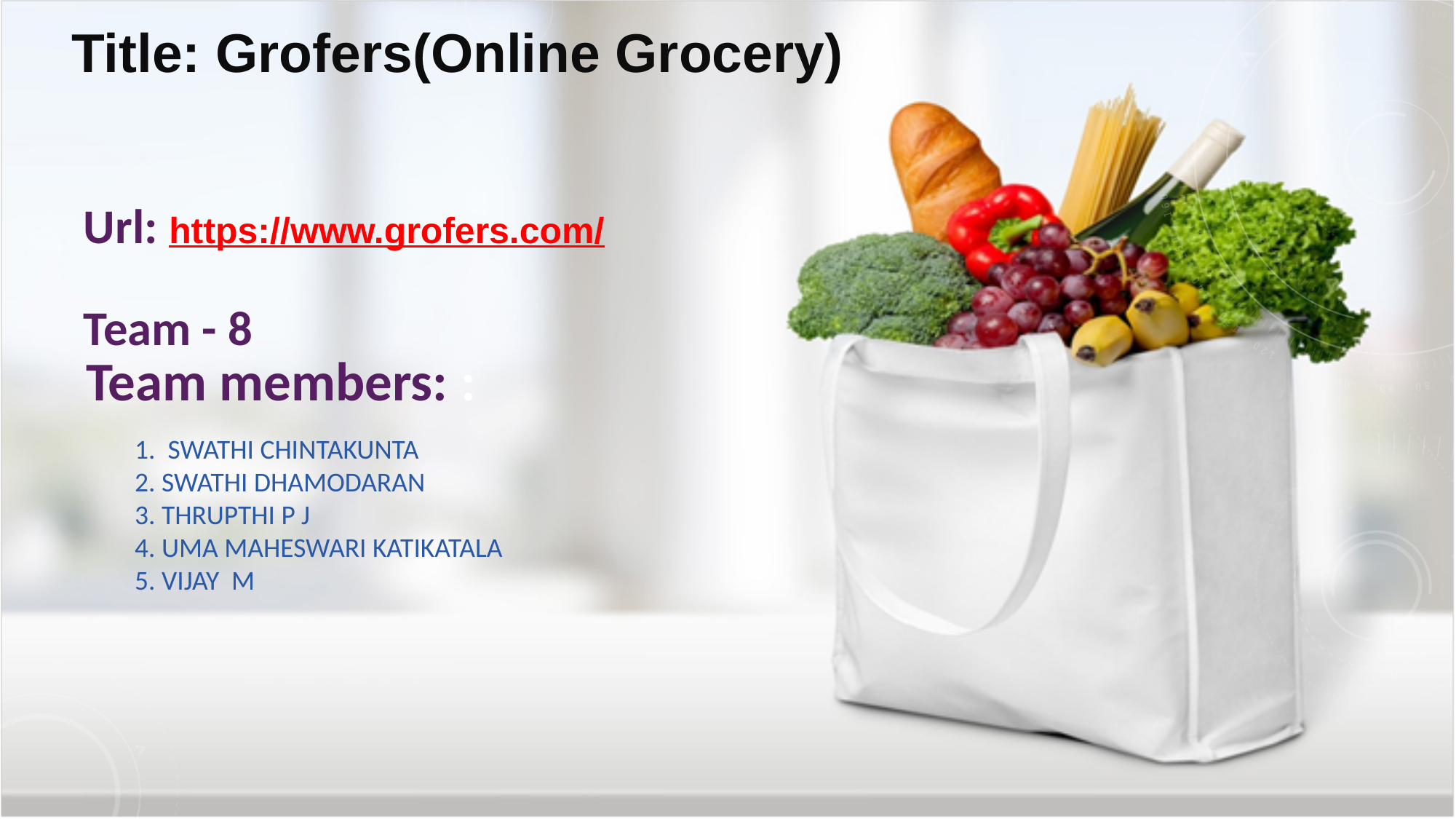

Title: Grofers(Online Grocery)
Url: https://www.grofers.com/

Team - 8
     Team members: :
  1.  SWATHI CHINTAKUNTA
  2. SWATHI DHAMODARAN
  3. THRUPTHI P J
  4. UMA MAHESWARI KATIKATALA
  5. VIJAY  M